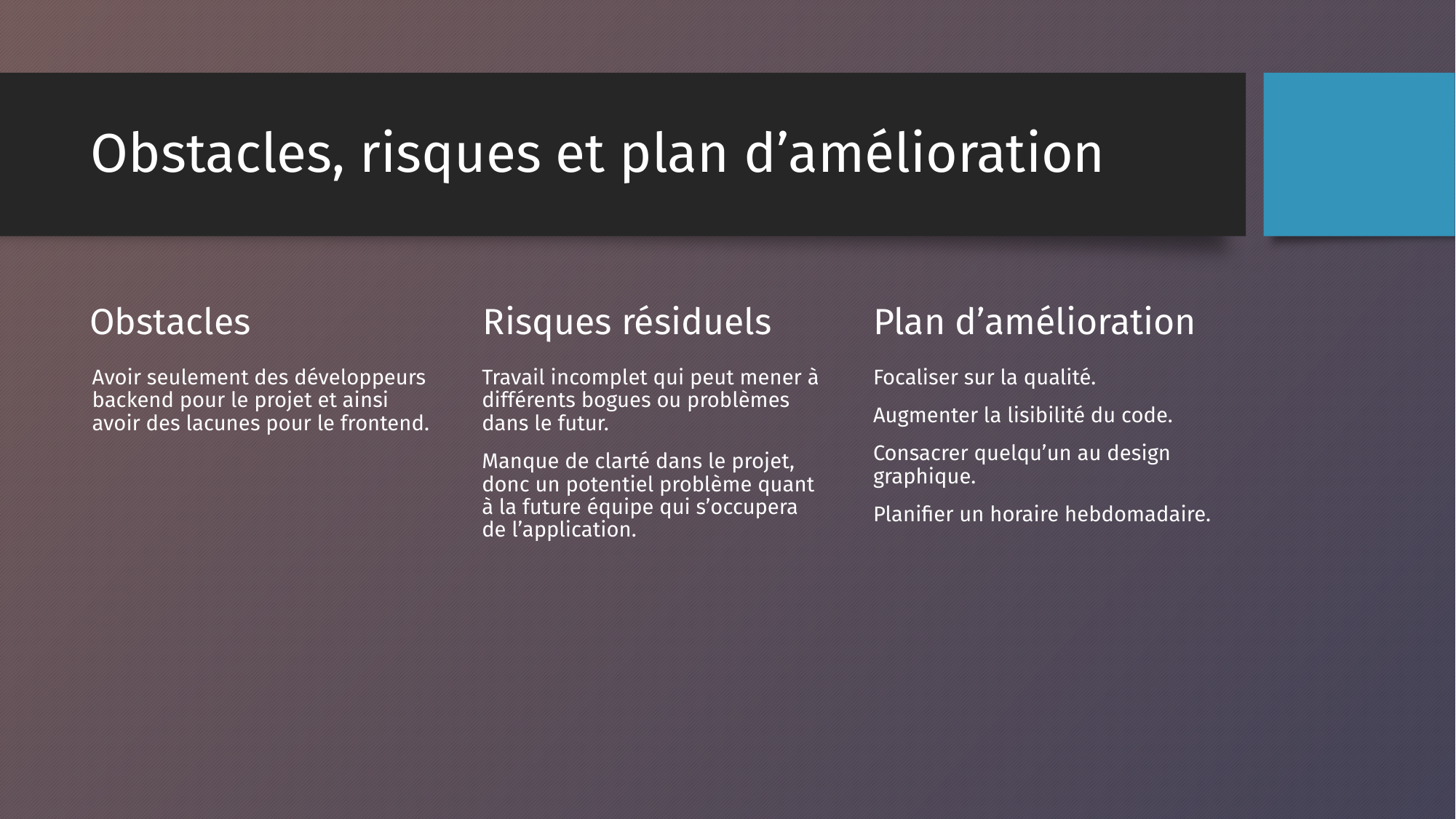

# Obstacles, risques et plan d’amélioration
Obstacles
Risques résiduels
Plan d’amélioration
Avoir seulement des développeurs backend pour le projet et ainsi avoir des lacunes pour le frontend.
Travail incomplet qui peut mener à différents bogues ou problèmes dans le futur.
Manque de clarté dans le projet, donc un potentiel problème quant à la future équipe qui s’occupera de l’application.
Focaliser sur la qualité.
Augmenter la lisibilité du code.
Consacrer quelqu’un au design graphique.
Planifier un horaire hebdomadaire.